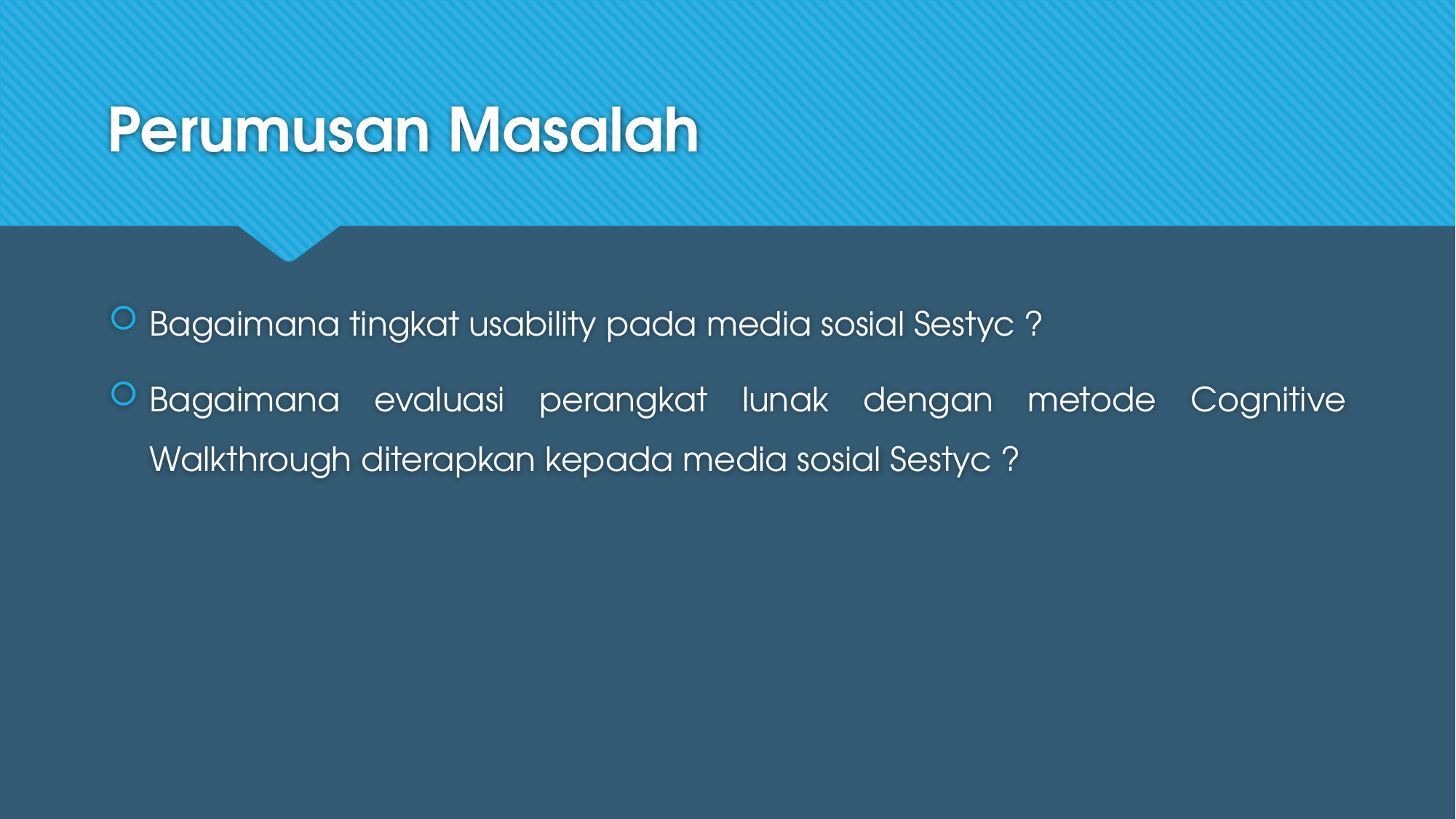

# Perumusan Masalah
Bagaimana tingkat usability pada media sosial Sestyc ?
Bagaimana evaluasi perangkat lunak dengan metode Cognitive Walkthrough diterapkan kepada media sosial Sestyc ?